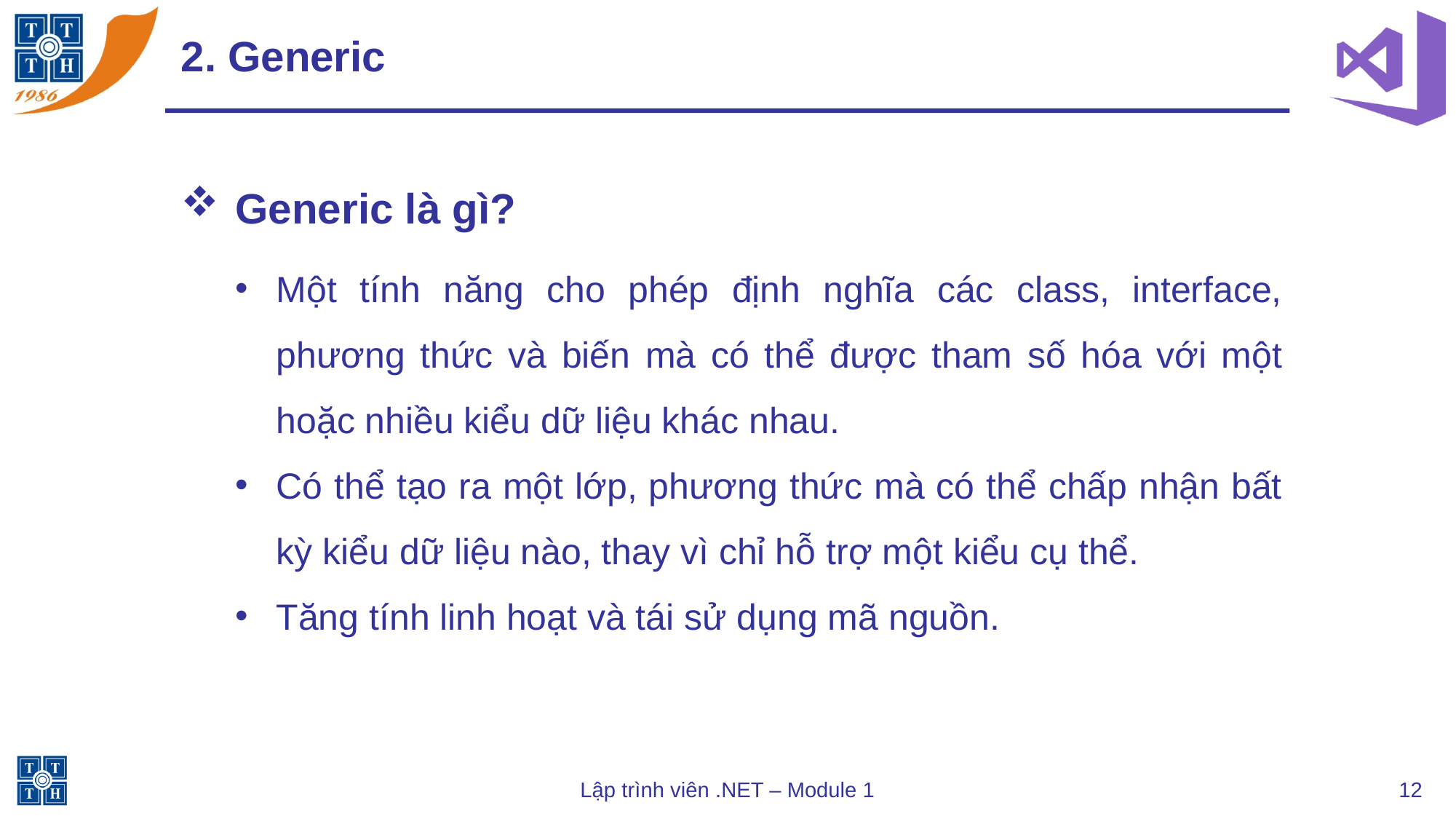

# 2. Generic
Generic là gì?
Một tính năng cho phép định nghĩa các class, interface, phương thức và biến mà có thể được tham số hóa với một hoặc nhiều kiểu dữ liệu khác nhau.
Có thể tạo ra một lớp, phương thức mà có thể chấp nhận bất kỳ kiểu dữ liệu nào, thay vì chỉ hỗ trợ một kiểu cụ thể.
Tăng tính linh hoạt và tái sử dụng mã nguồn.